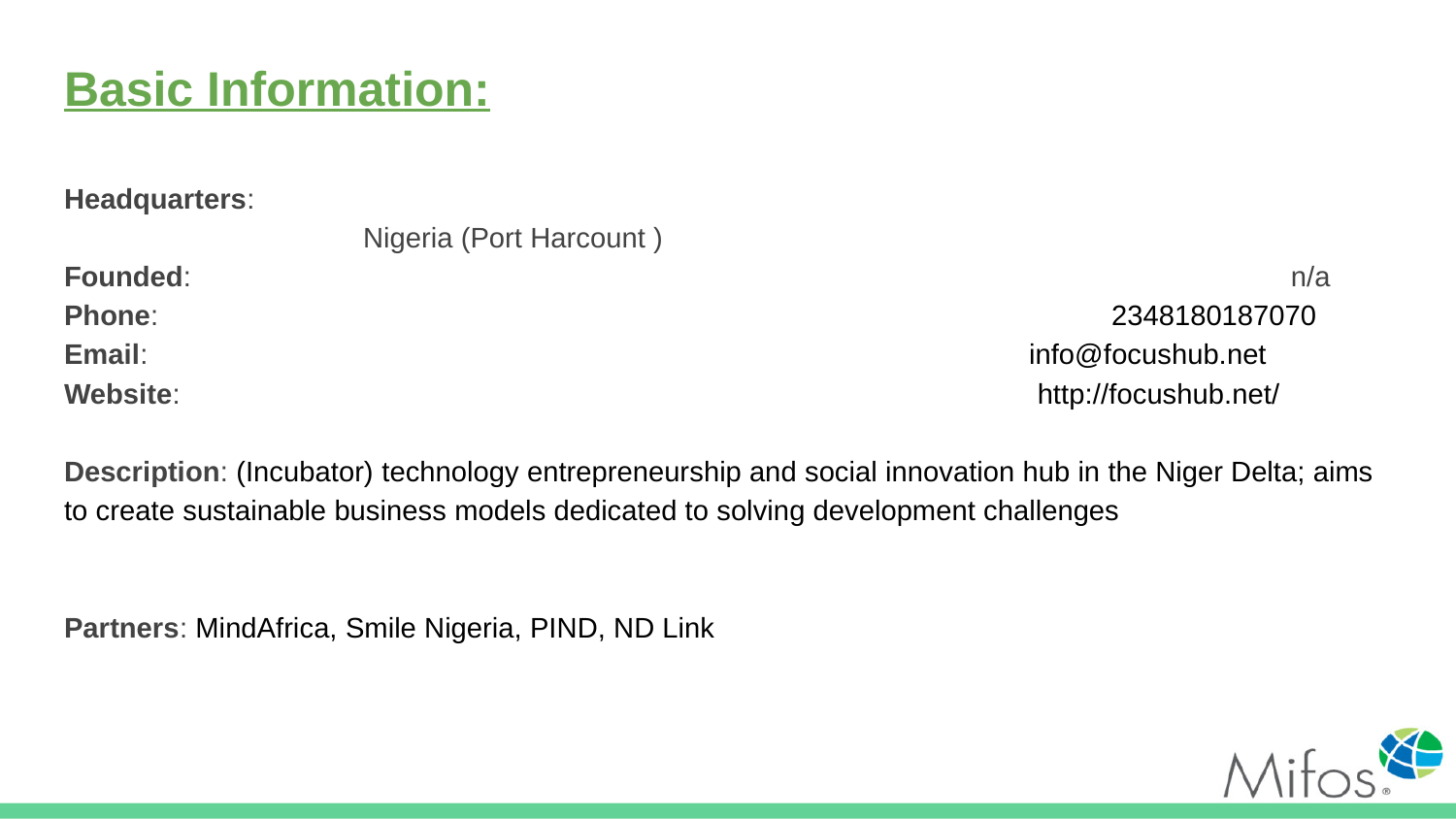

# Basic Information:

Headquarters:   			        							 Nigeria (Port Harcount )
Founded:                                                                                                  	                          n/a
Phone:                                                                                                                       2348180187070
Email:                                                                                                              info@focushub.net
Website:                                                                                                           http://focushub.net/

Description: (Incubator) technology entrepreneurship and social innovation hub in the Niger Delta; aims to create sustainable business models dedicated to solving development challenges

Partners: MindAfrica, Smile Nigeria, PIND, ND Link